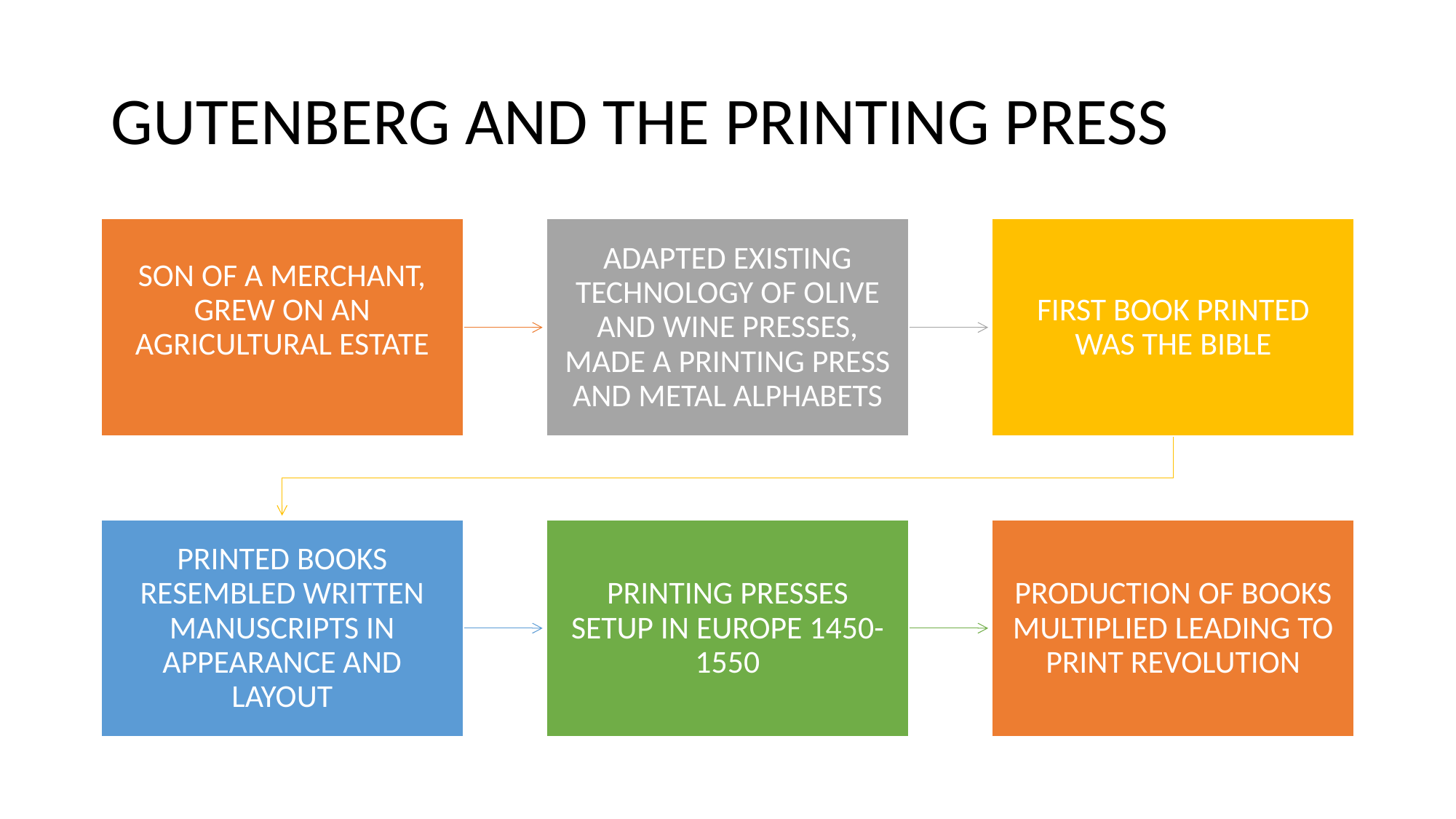

# GUTENBERG AND THE PRINTING PRESS

SON OF A MERCHANT, GREW ON AN AGRICULTURAL ESTATE

ADAPTED EXISTING TECHNOLOGY OF OLIVE AND WINE PRESSES, MADE A PRINTING PRESS AND METAL ALPHABETS

FIRST BOOK PRINTED WAS THE BIBLE

PRINTED BOOKS RESEMBLED WRITTEN MANUSCRIPTS IN APPEARANCE AND LAYOUT

PRINTING PRESSES SETUP IN EUROPE 1450-1550
PRODUCTION OF BOOKS MULTIPLIED LEADING TO PRINT REVOLUTION